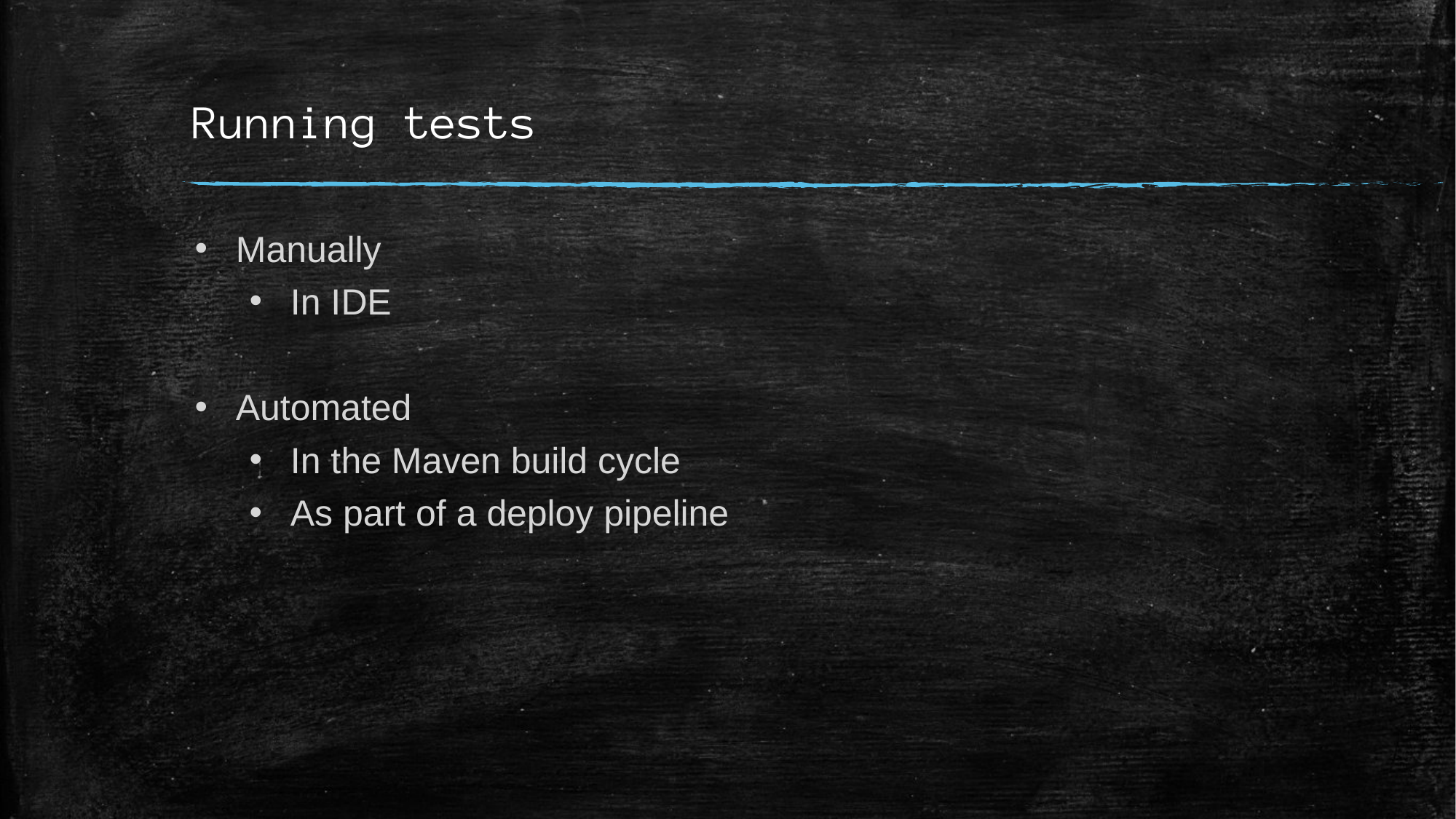

# Running tests

Manually
In IDE

Automated
In the Maven build cycle
As part of a deploy pipeline